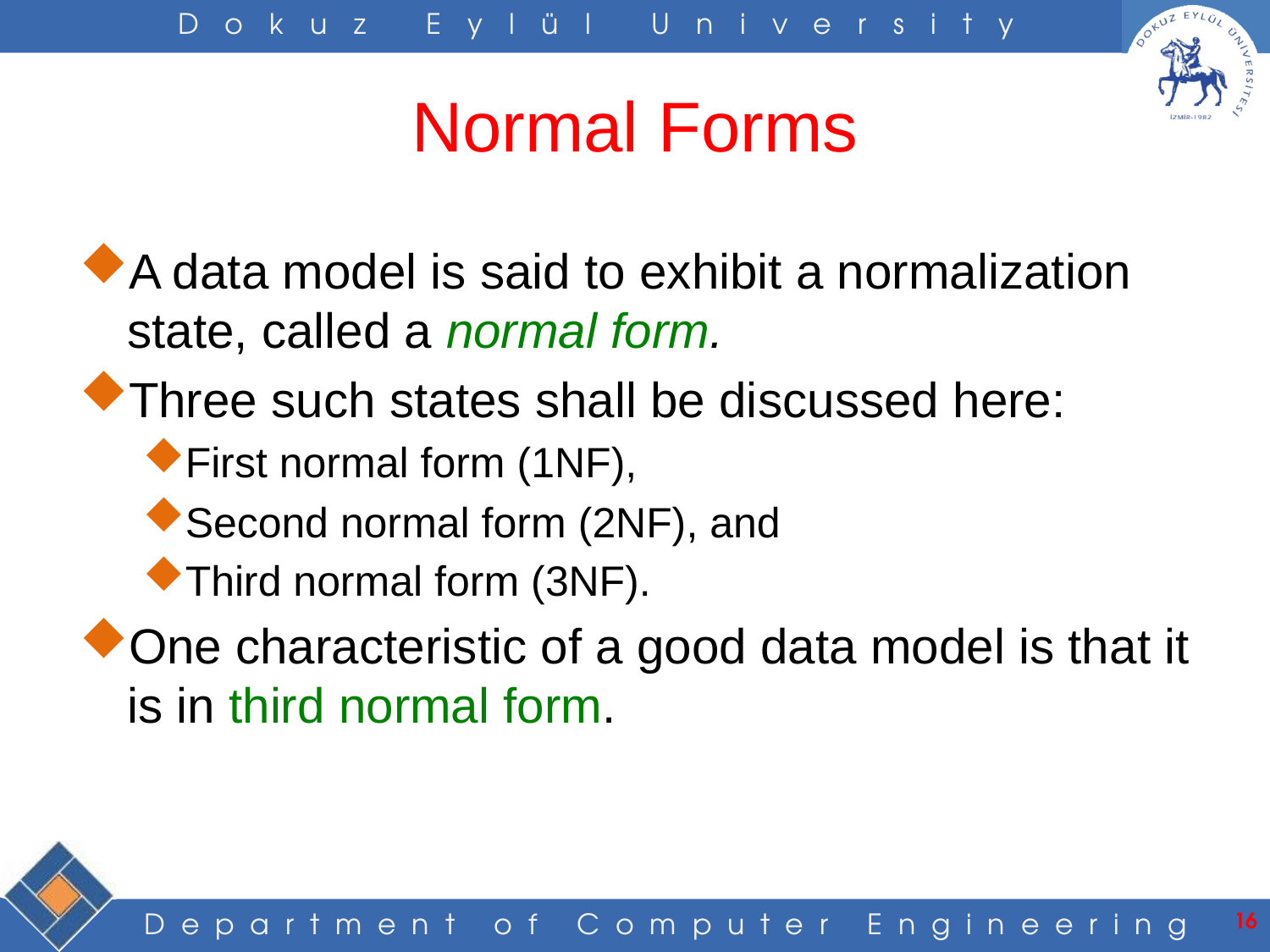

# Normal Forms
A data model is said to exhibit a normalization state, called a normal form.
Three such states shall be discussed here:
First normal form (1NF),
Second normal form (2NF), and
Third normal form (3NF).
One characteristic of a good data model is that it is in third normal form.

16